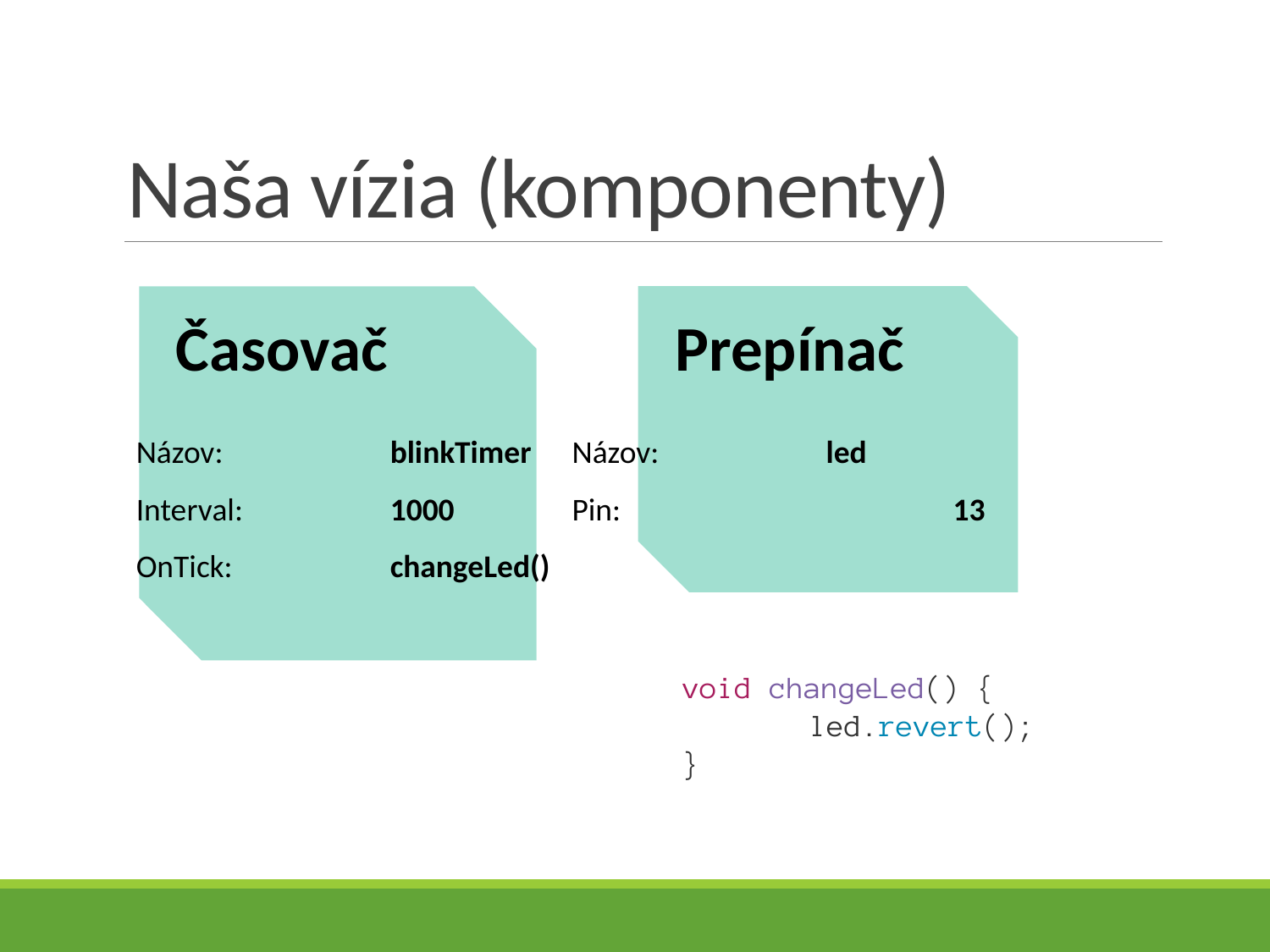

# Naša vízia (komponenty)

Časovač
Prepínač
Názov:		blinkTimer
Interval:		1000
OnTick:		changeLed()
Názov:		led
Pin:			13
void changeLed() {
	led.revert();
}